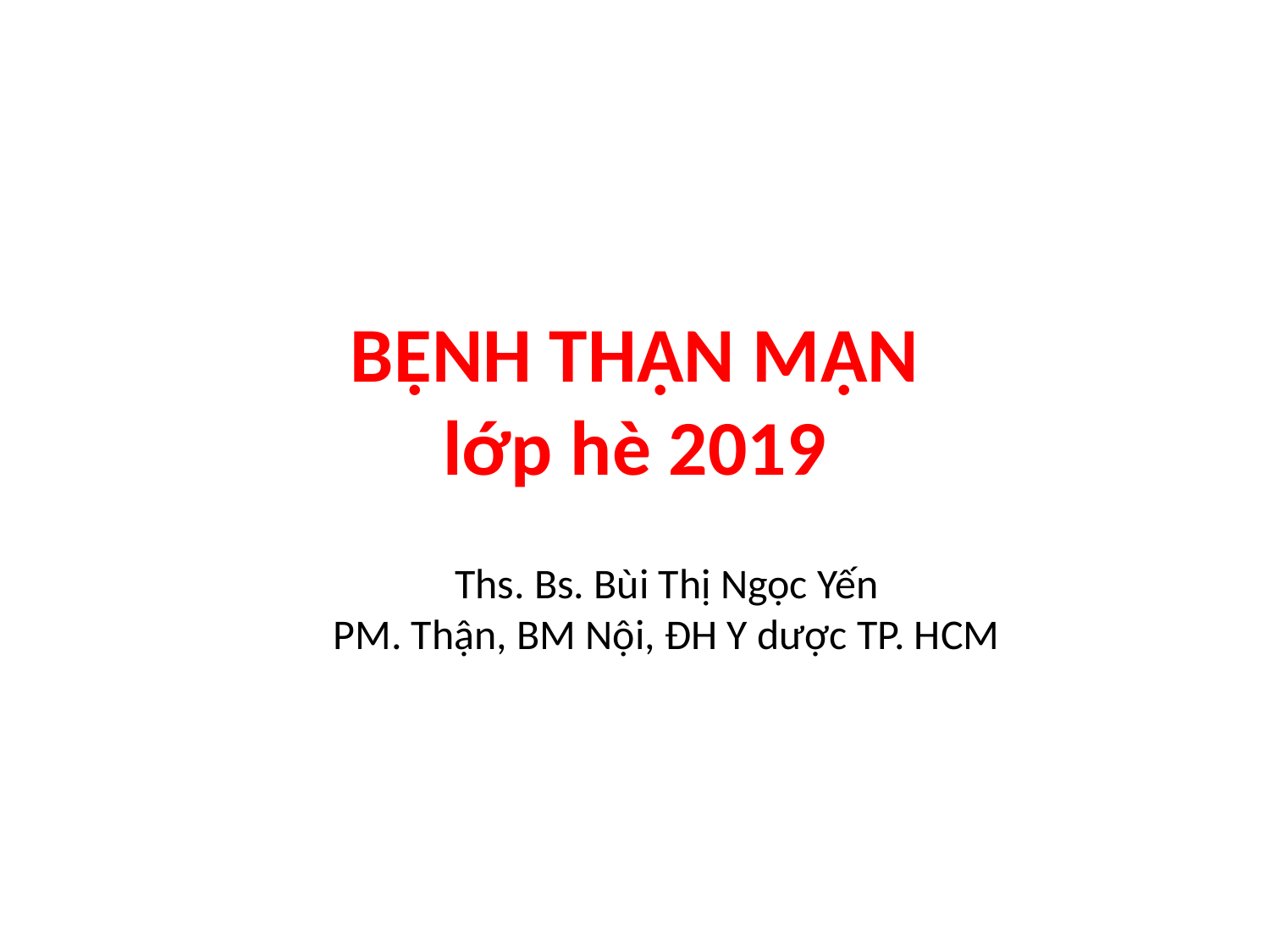

# BỆNH THẬN MẠN lớp hè 2019
Ths. Bs. Bùi Thị Ngọc Yến
PM. Thận, BM Nội, ĐH Y dược TP. HCM